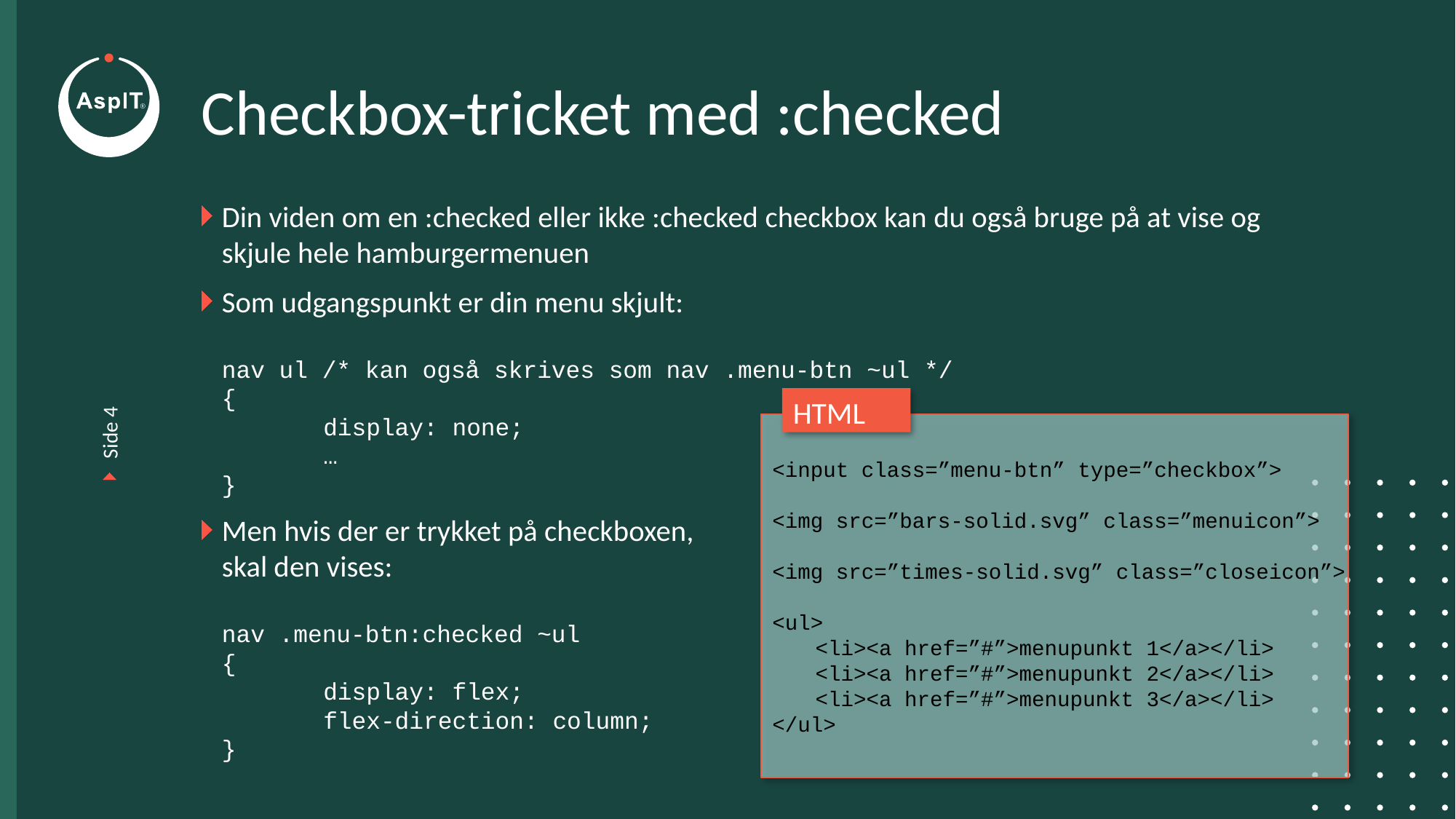

# Checkbox-tricket med :checked
Din viden om en :checked eller ikke :checked checkbox kan du også bruge på at vise og skjule hele hamburgermenuen
Som udgangspunkt er din menu skjult:
nav ul /* kan også skrives som nav .menu-btn ~ul */
{
	display: none;
	…
}
Men hvis der er trykket på checkboxen,
skal den vises:
nav .menu-btn:checked ~ul
{
	display: flex;
	flex-direction: column;
}
HTML
Side 4
<input class=”menu-btn” type=”checkbox”>

<img src=”bars-solid.svg” class=”menuicon”>

<img src=”times-solid.svg” class=”closeicon”>

<ul>
	<li><a href=”#”>menupunkt 1</a></li>
	<li><a href=”#”>menupunkt 2</a></li>
	<li><a href=”#”>menupunkt 3</a></li>
</ul>